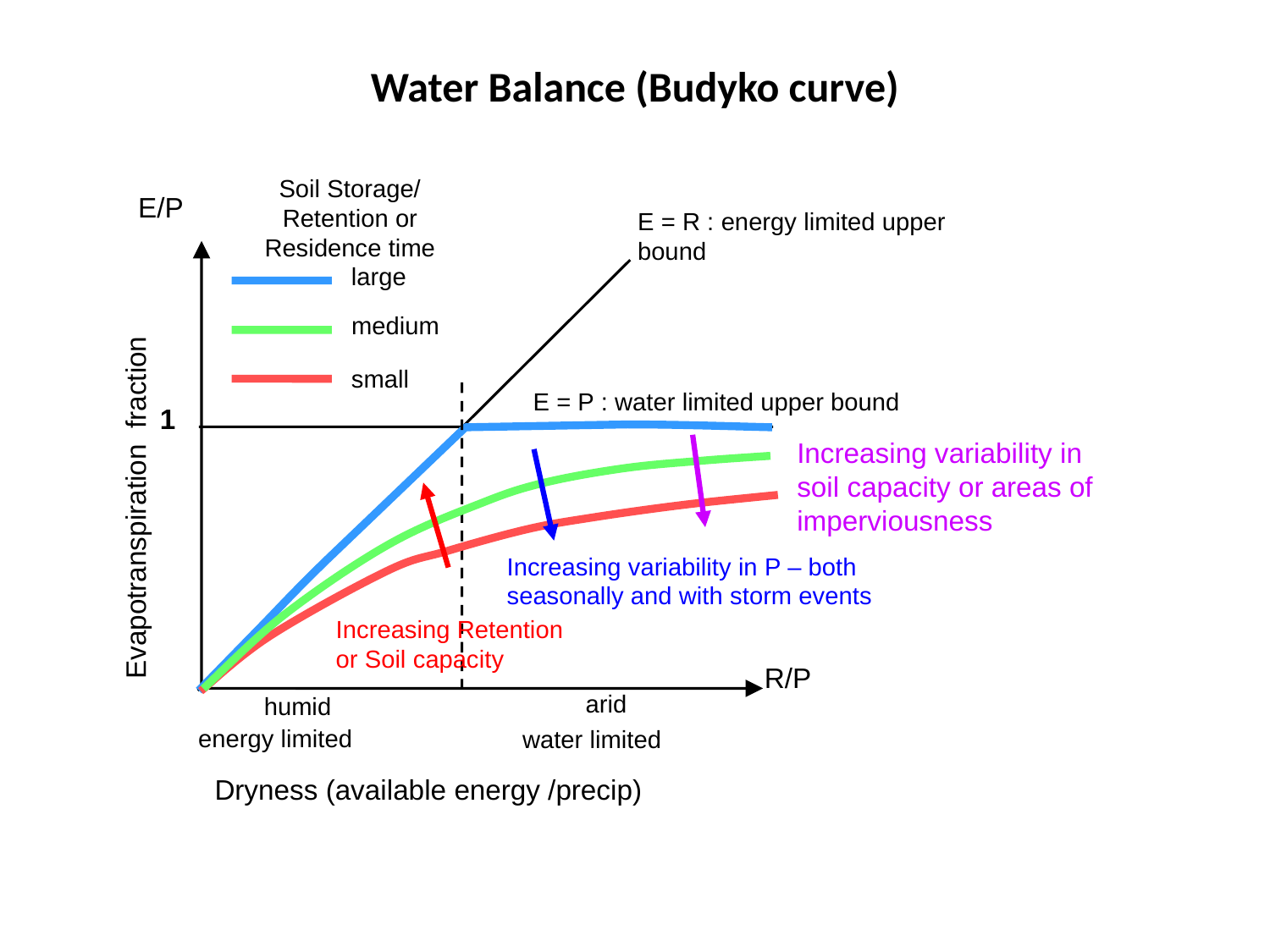

# Water Balance (Budyko curve)
Soil Storage/ Retention or Residence time
E/P
E = R : energy limited upper bound

large

medium

small

E = P : water limited upper bound

1

Evapotranspiration  fraction

R/P
arid
humid

energy limited
water limited
Dryness (available energy /precip)
Increasing variability in soil capacity or areas of imperviousness

Increasing variability in P – both seasonally and with storm events
Increasing Retention or Soil capacity